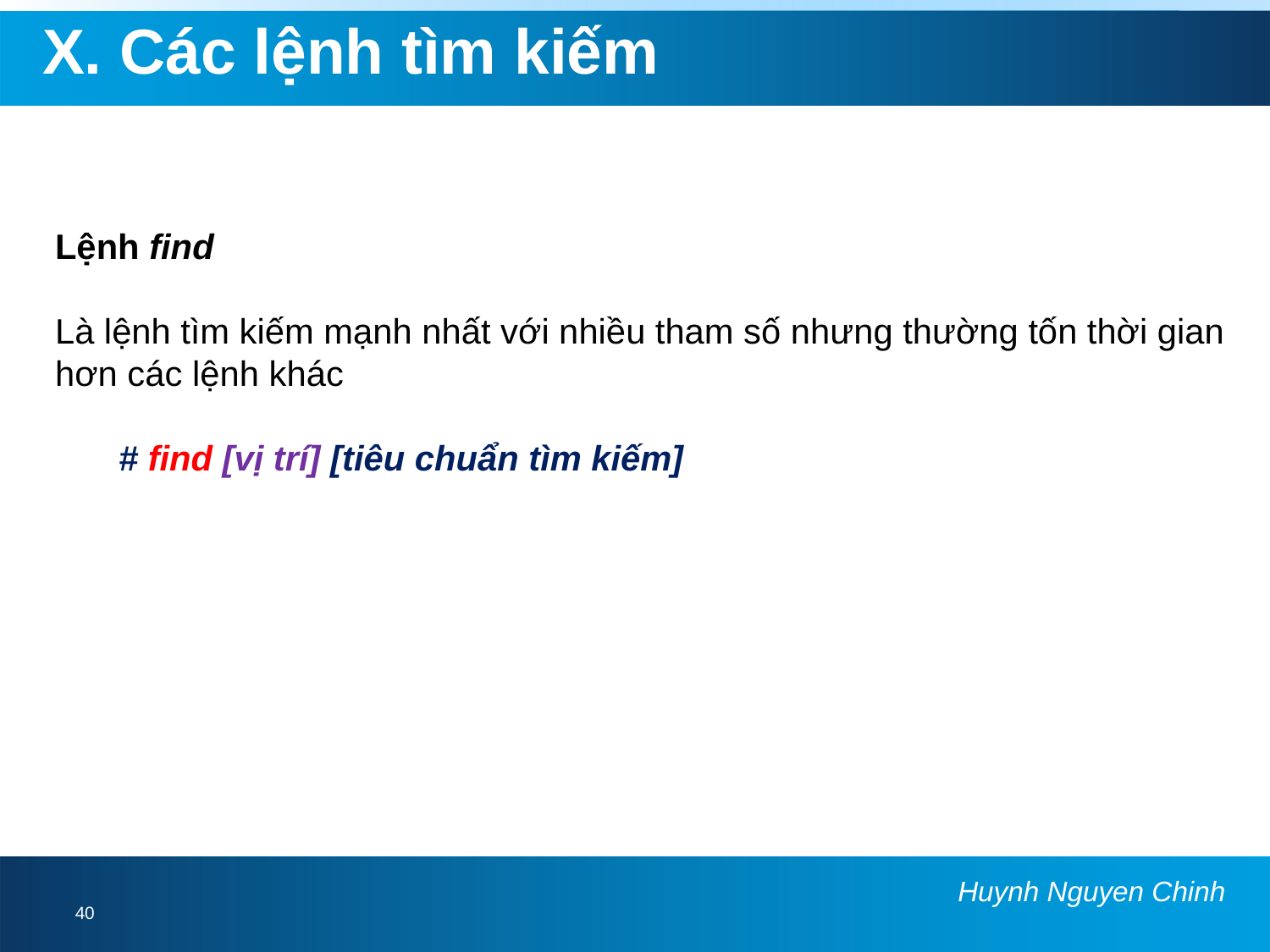

# X. Các lệnh tìm kiếm

Lệnh find

Là lệnh tìm kiếm mạnh nhất với nhiều tham số nhưng thường tốn thời gian hơn các lệnh khác

# find [vị trí] [tiêu chuẩn tìm kiếm]